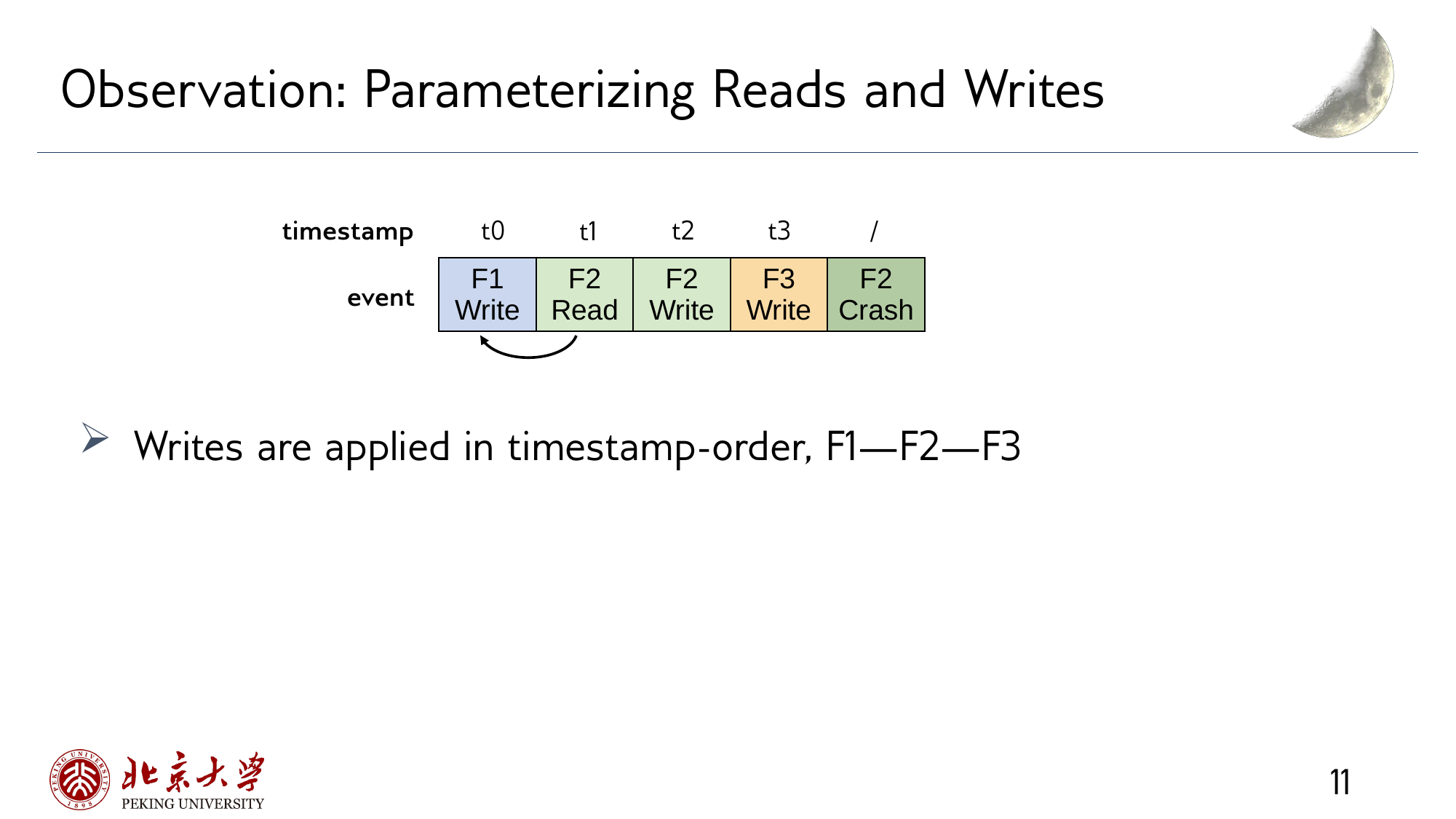

# Observation: Parameterizing Reads and Writes

Writes are applied in timestamp-order, F1—F2—F3

timestamp
t0
t2
t3
/
t1
| F1 Write | F2 Read | F2 Write | F3 Write | F2 Crash |
| --- | --- | --- | --- | --- |
event